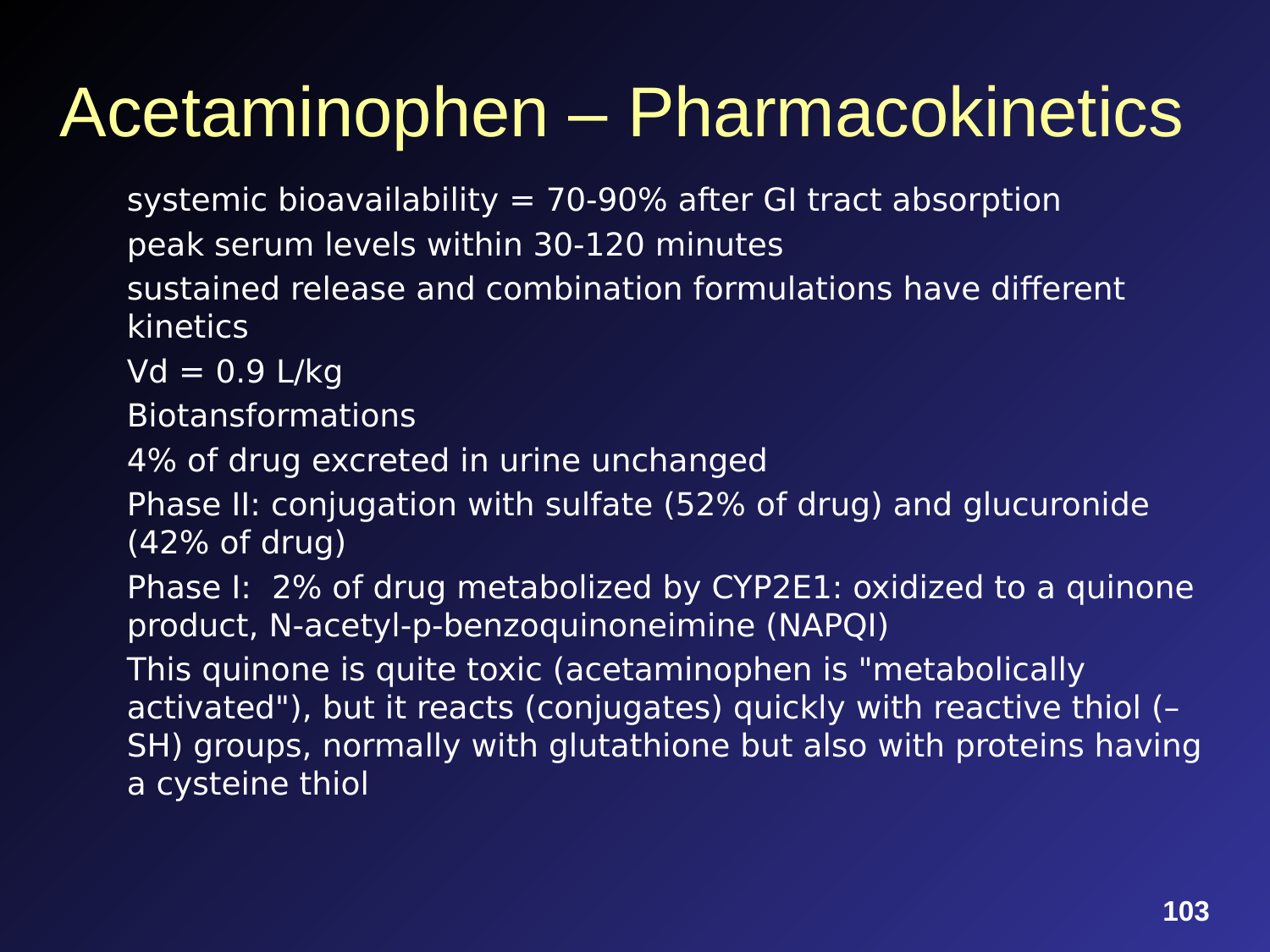

# Acetaminophen – Pharmacokinetics
systemic bioavailability = 70-90% after GI tract absorption
peak serum levels within 30-120 minutes
sustained release and combination formulations have different kinetics
Vd = 0.9 L/kg
Biotansformations
4% of drug excreted in urine unchanged
Phase II: conjugation with sulfate (52% of drug) and glucuronide (42% of drug)
Phase I:  2% of drug metabolized by CYP2E1: oxidized to a quinone product, N-acetyl-p-benzoquinoneimine (NAPQI)
This quinone is quite toxic (acetaminophen is "metabolically activated"), but it reacts (conjugates) quickly with reactive thiol (–SH) groups, normally with glutathione but also with proteins having a cysteine thiol
103